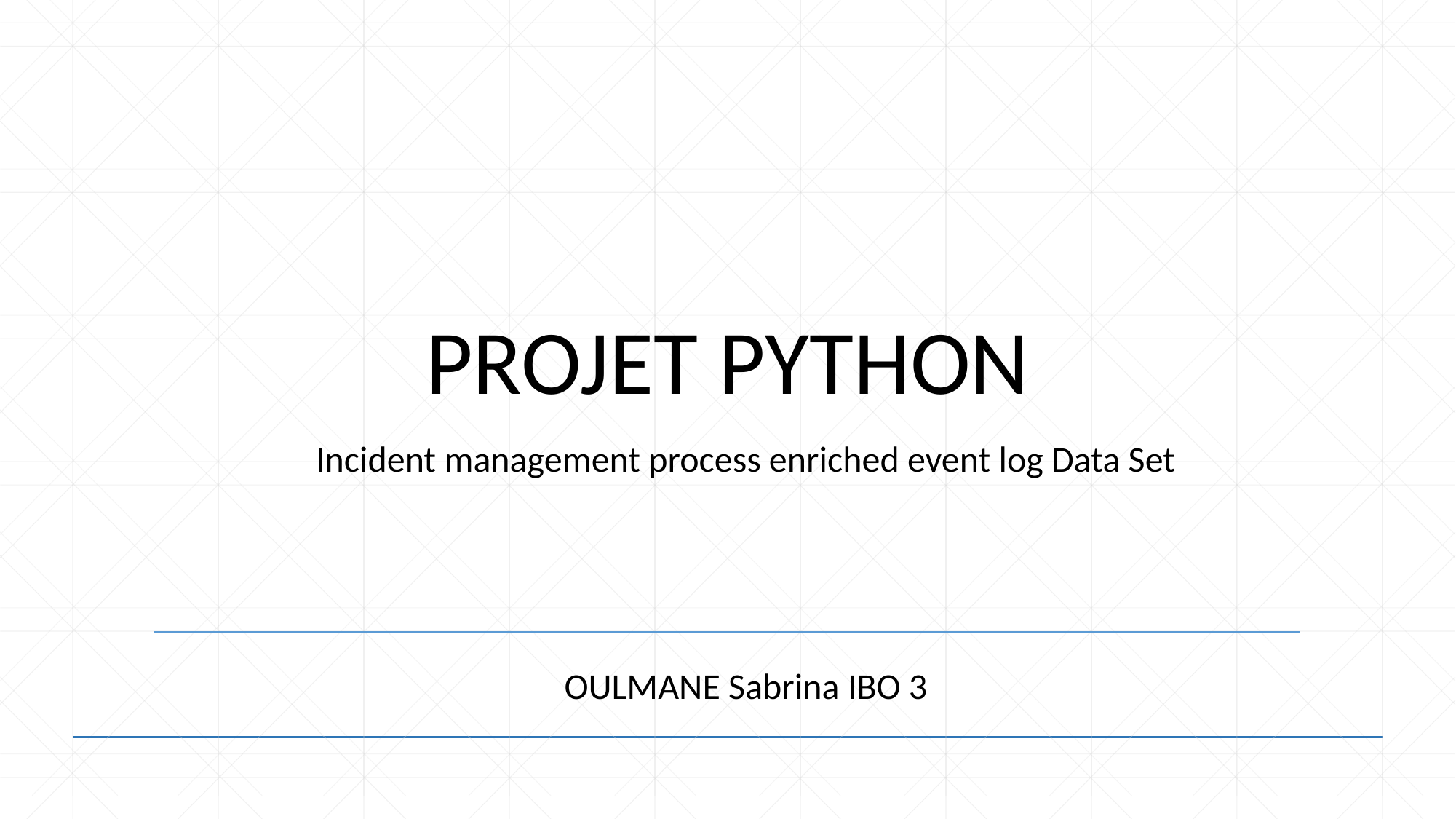

# PROJET PYTHON

Incident management process enriched event log Data Set

OULMANE Sabrina IBO 3